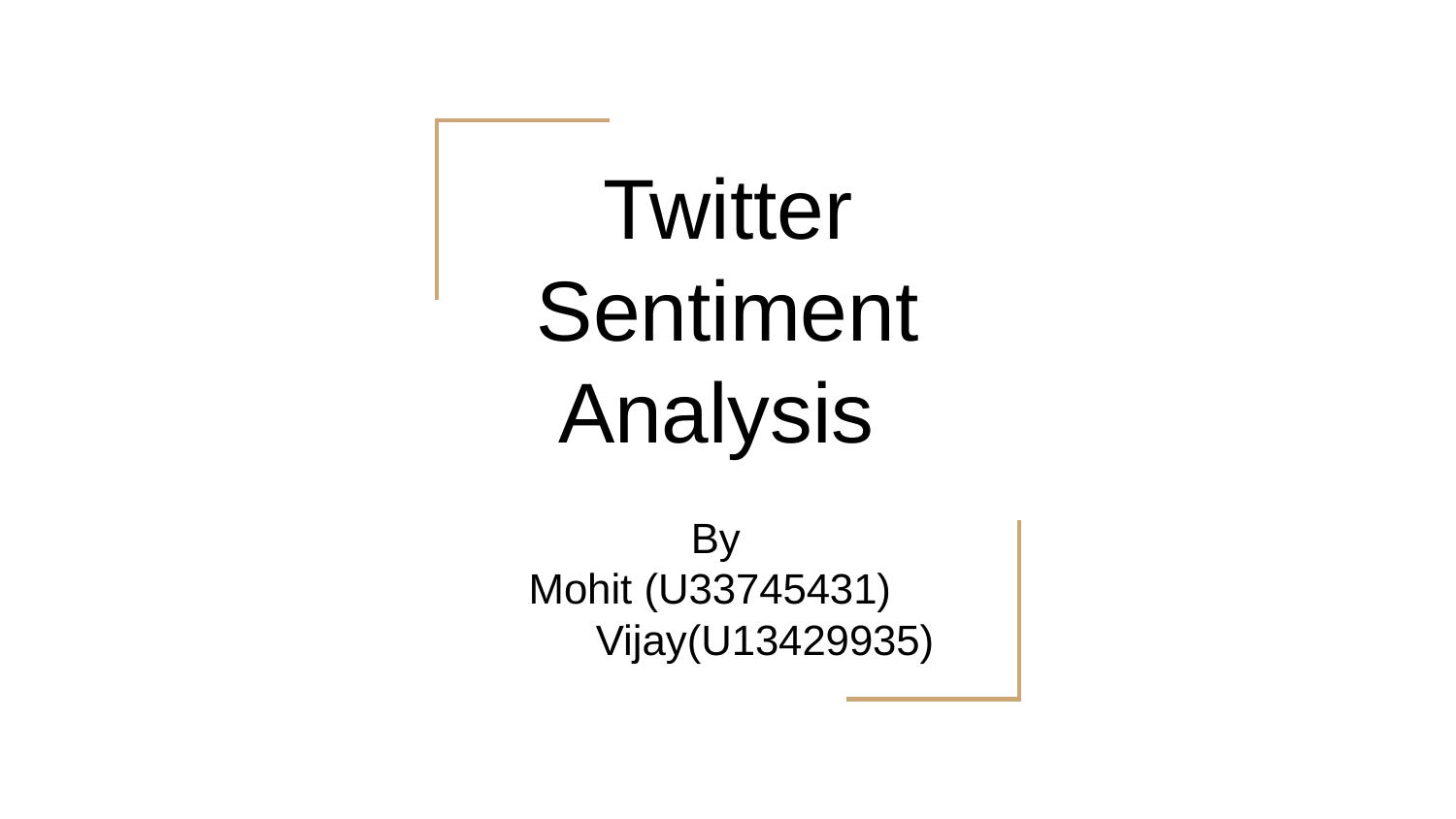

# Twitter Sentiment Analysis
By
Mohit (U33745431)
   Vijay(U13429935)